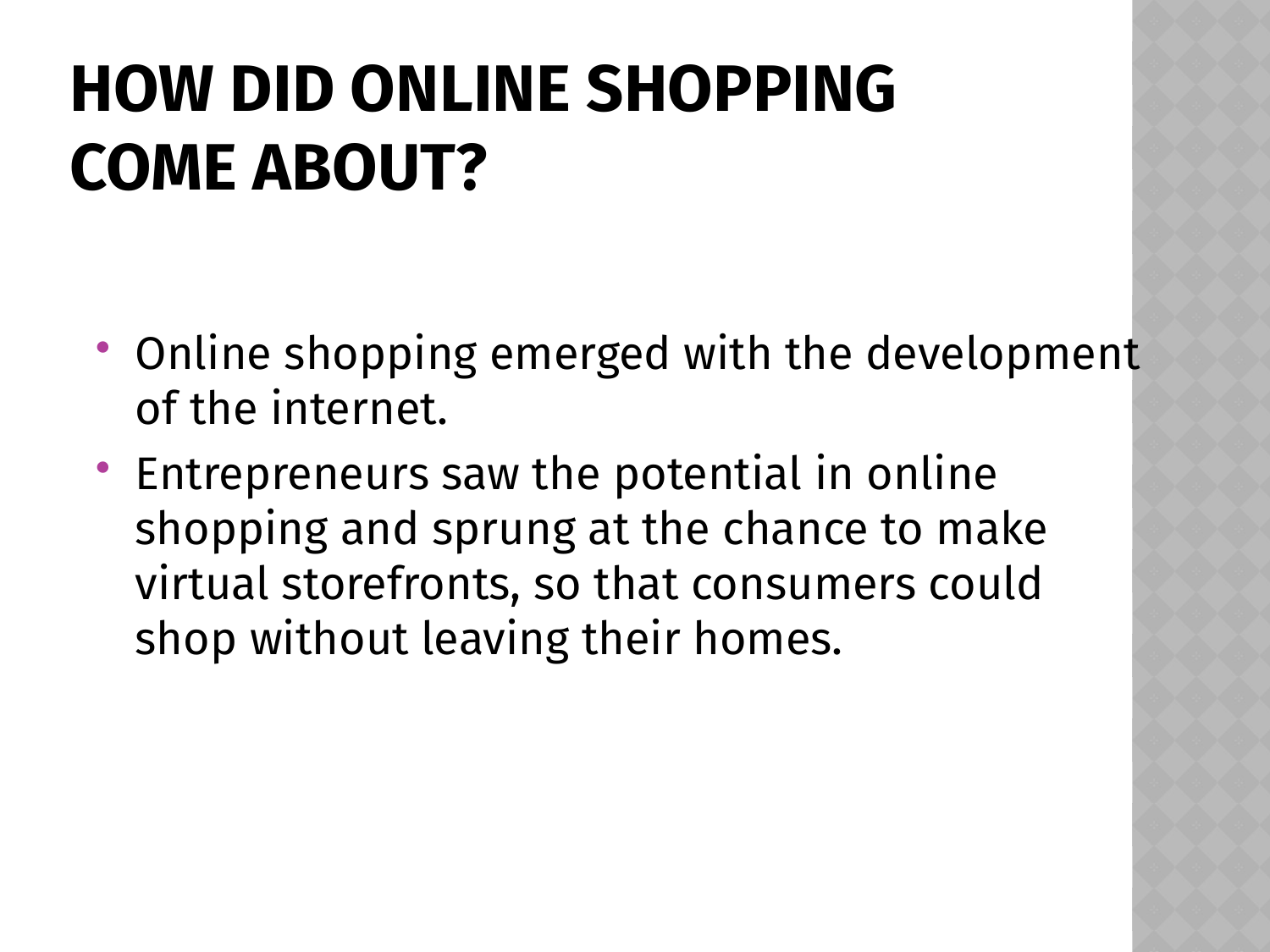

# How did Online Shopping come about?
Online shopping emerged with the development of the internet.
Entrepreneurs saw the potential in online shopping and sprung at the chance to make virtual storefronts, so that consumers could shop without leaving their homes.